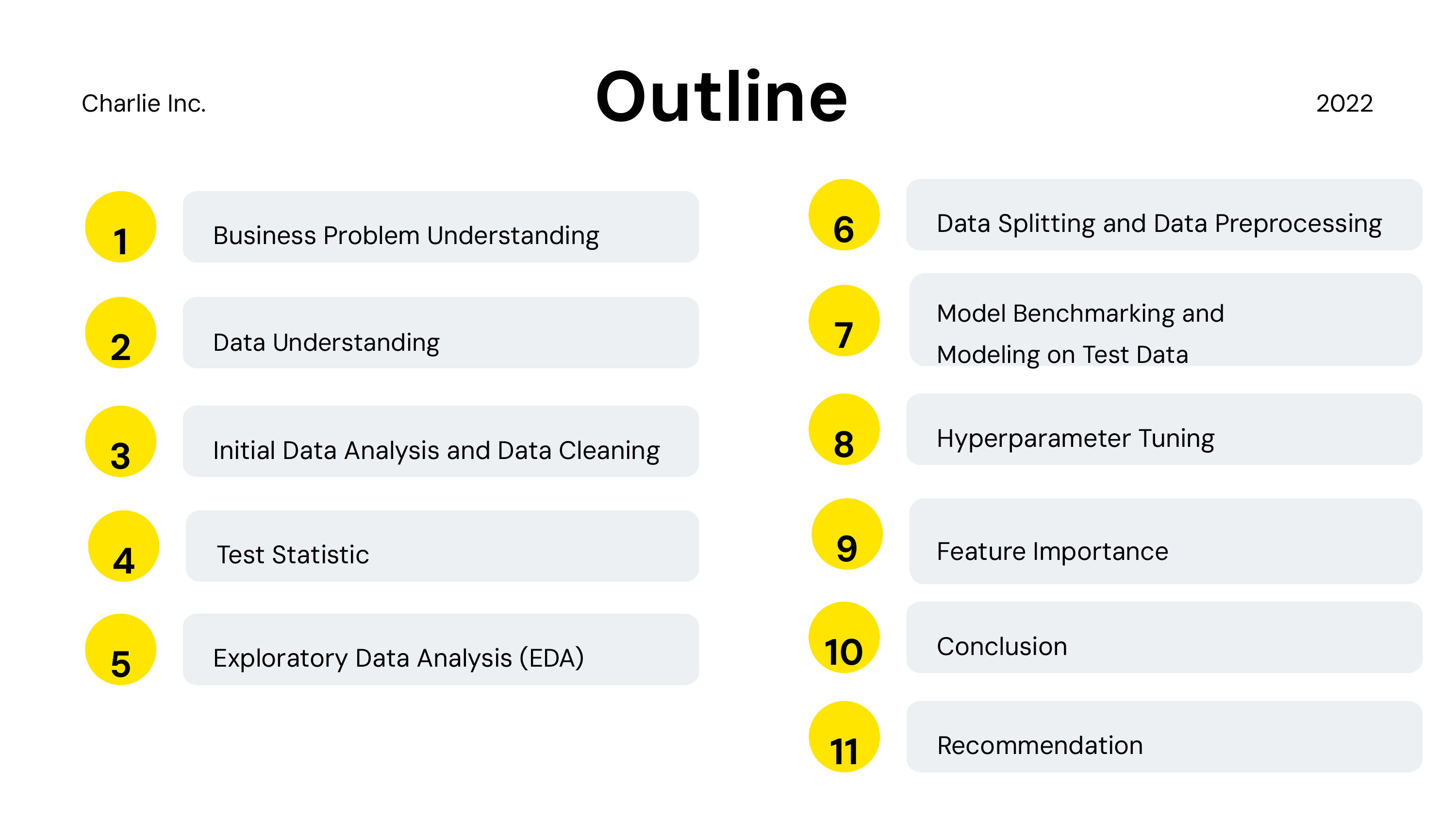

Outline
Charlie Inc.
2022

6

1

Data Splitting and Data Preprocessing
Business Problem Understanding

7
Model Benchmarking and Modeling on Test Data

2

Data Understanding

8

3

Hyperparameter Tuning
Initial Data Analysis and Data Cleaning

9

4

Feature Importance
Test Statistic

10

5

Conclusion
Exploratory Data Analysis (EDA)

11

Recommendation